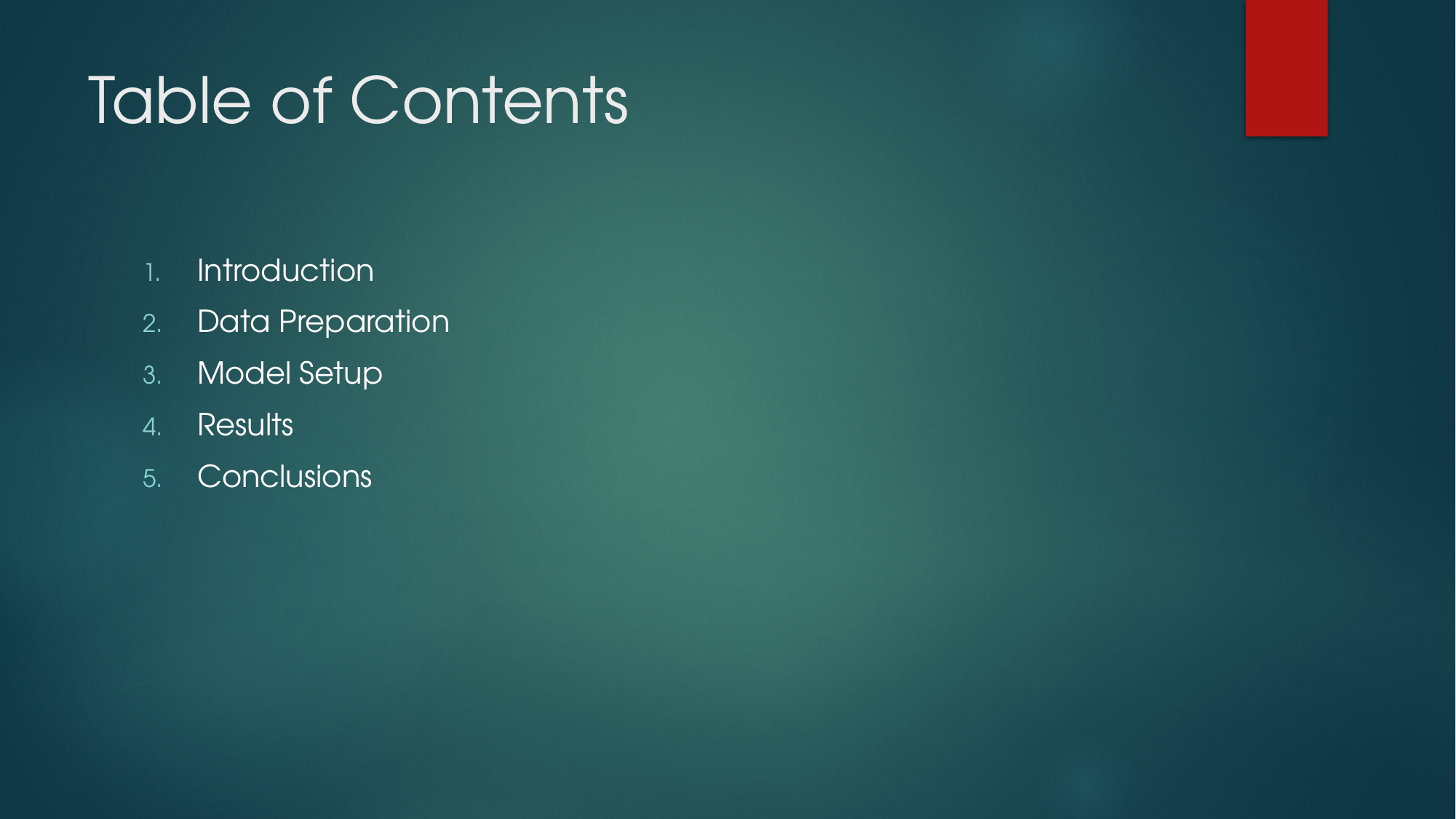

# Table of Contents
Introduction
Data Preparation
Model Setup
Results
Conclusions